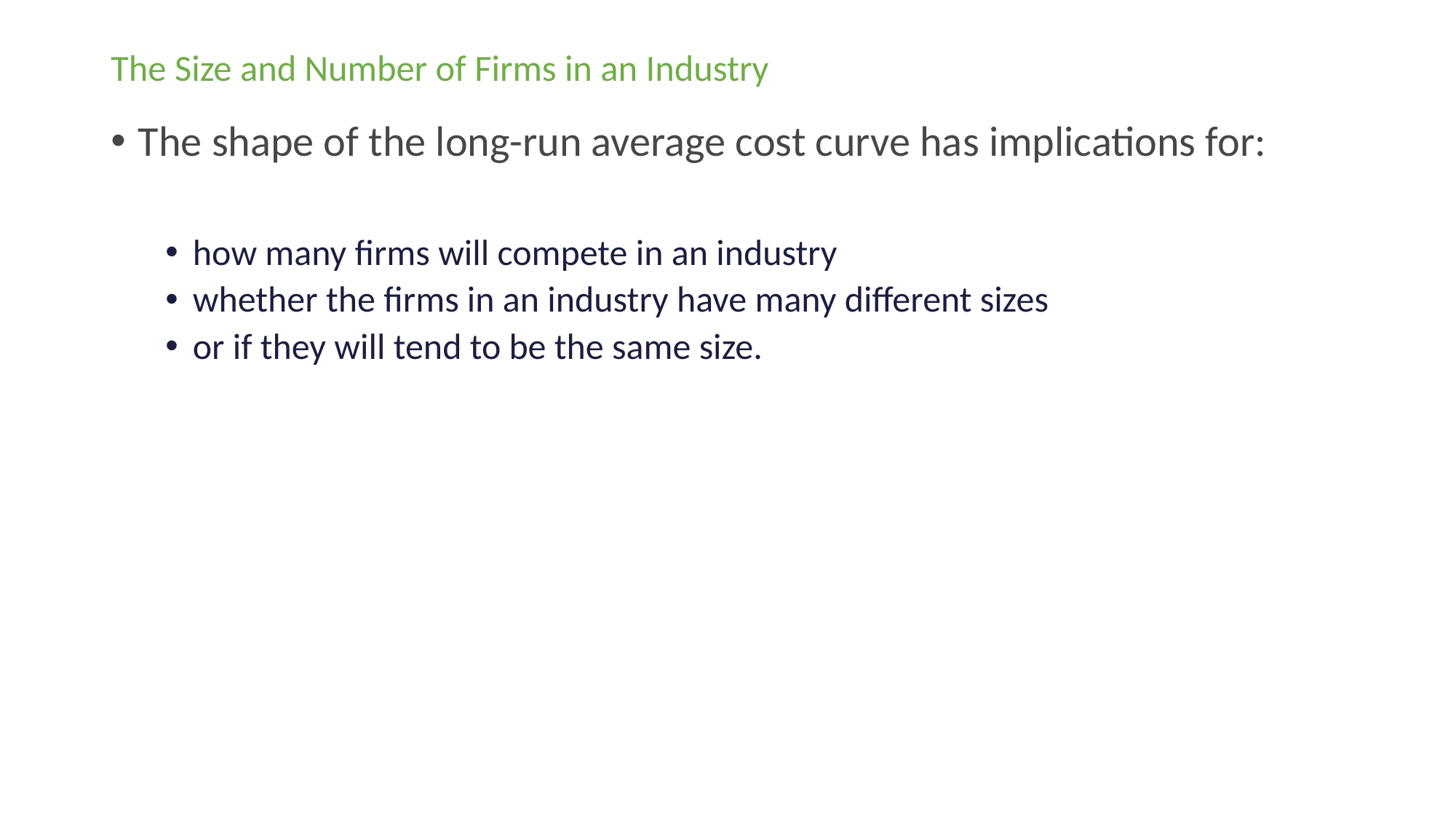

# The Size and Number of Firms in an Industry
The shape of the long-run average cost curve has implications for:

how many firms will compete in an industry
whether the firms in an industry have many different sizes
or if they will tend to be the same size.